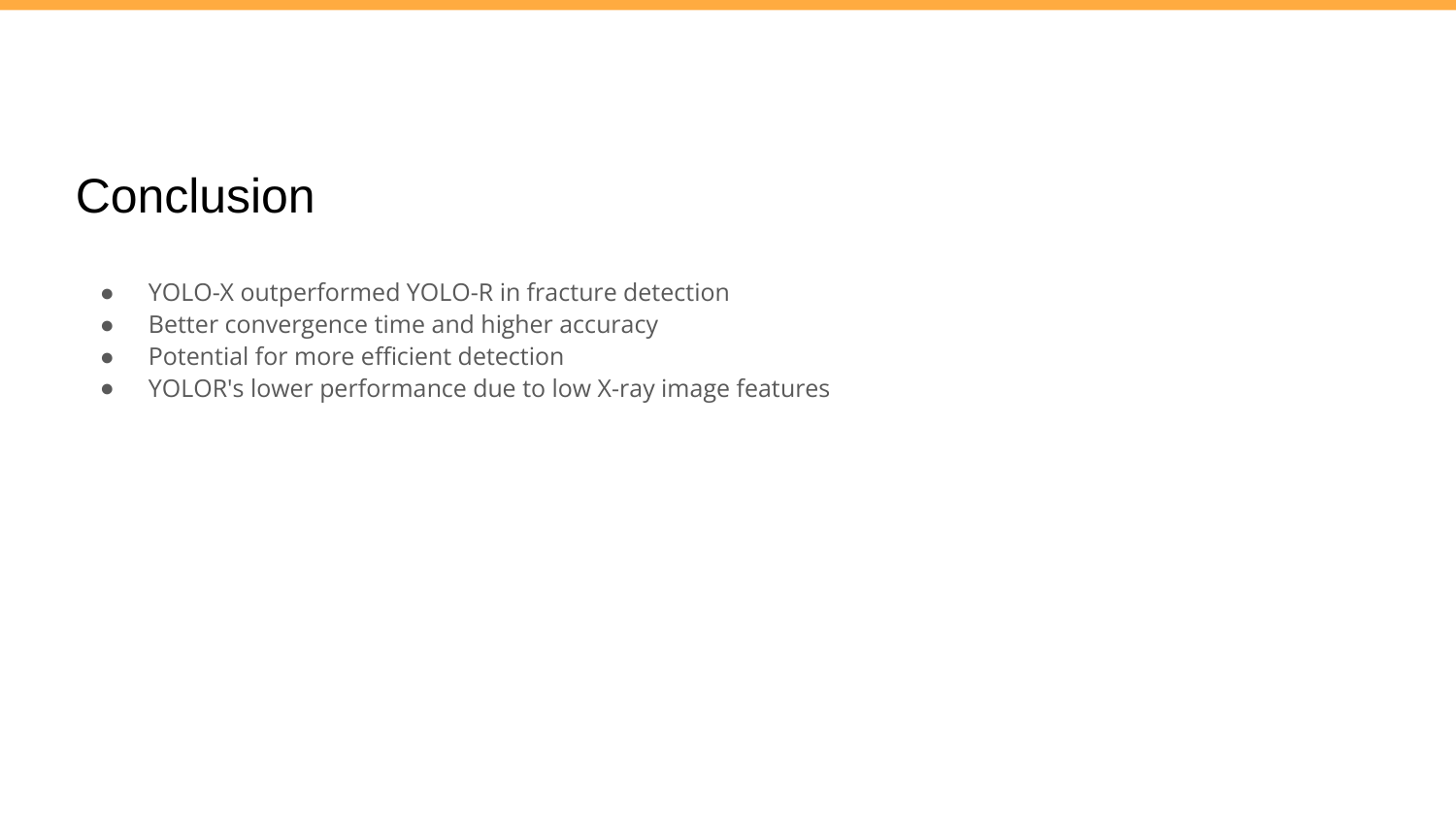

# Conclusion
YOLO-X outperformed YOLO-R in fracture detection
Better convergence time and higher accuracy
Potential for more efficient detection
YOLOR's lower performance due to low X-ray image features